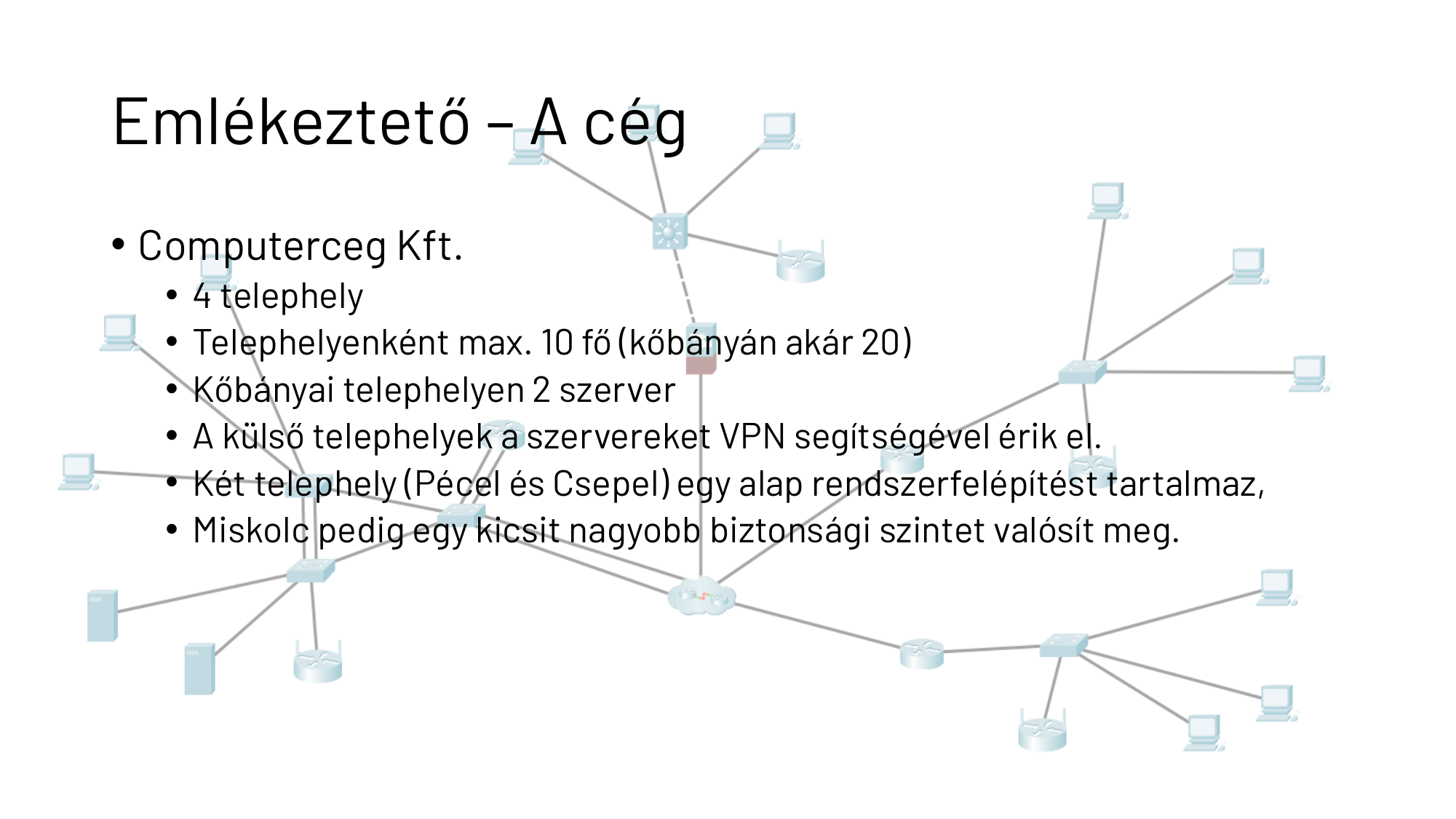

# Emlékeztető – A cég
Computerceg Kft.
4 telephely
Telephelyenként max. 10 fő (kőbányán akár 20)
Kőbányai telephelyen 2 szerver
A külső telephelyek a szervereket VPN segítségével érik el.
Két telephely (Pécel és Csepel) egy alap rendszerfelépítést tartalmaz,
Miskolc pedig egy kicsit nagyobb biztonsági szintet valósít meg.